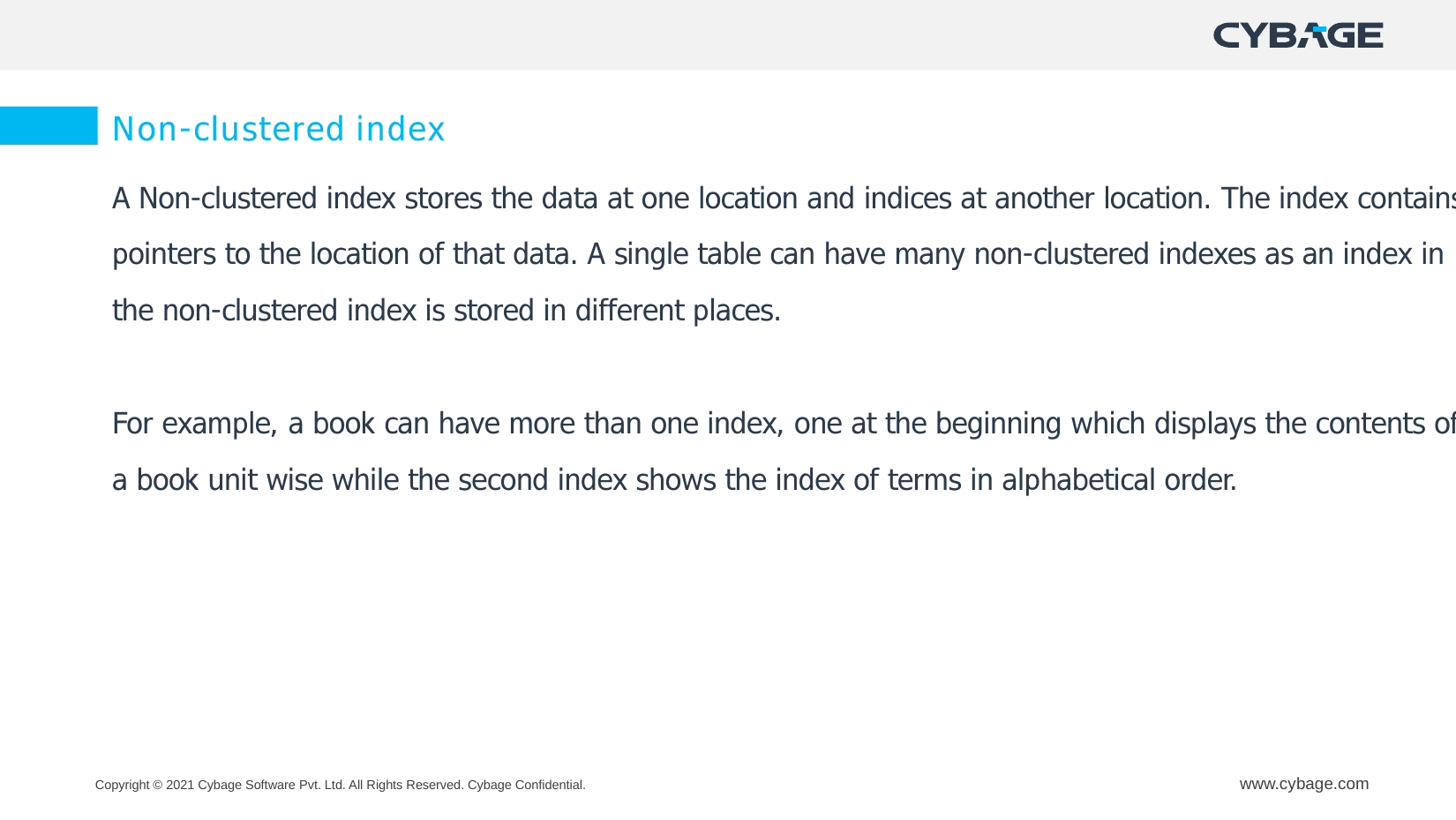

Non-clustered index

A Non-clustered index stores the data at one location and indices at another location. The index contains pointers to the location of that data. A single table can have many non-clustered indexes as an index in the non-clustered index is stored in different places.

For example, a book can have more than one index, one at the beginning which displays the contents of a book unit wise while the second index shows the index of terms in alphabetical order.